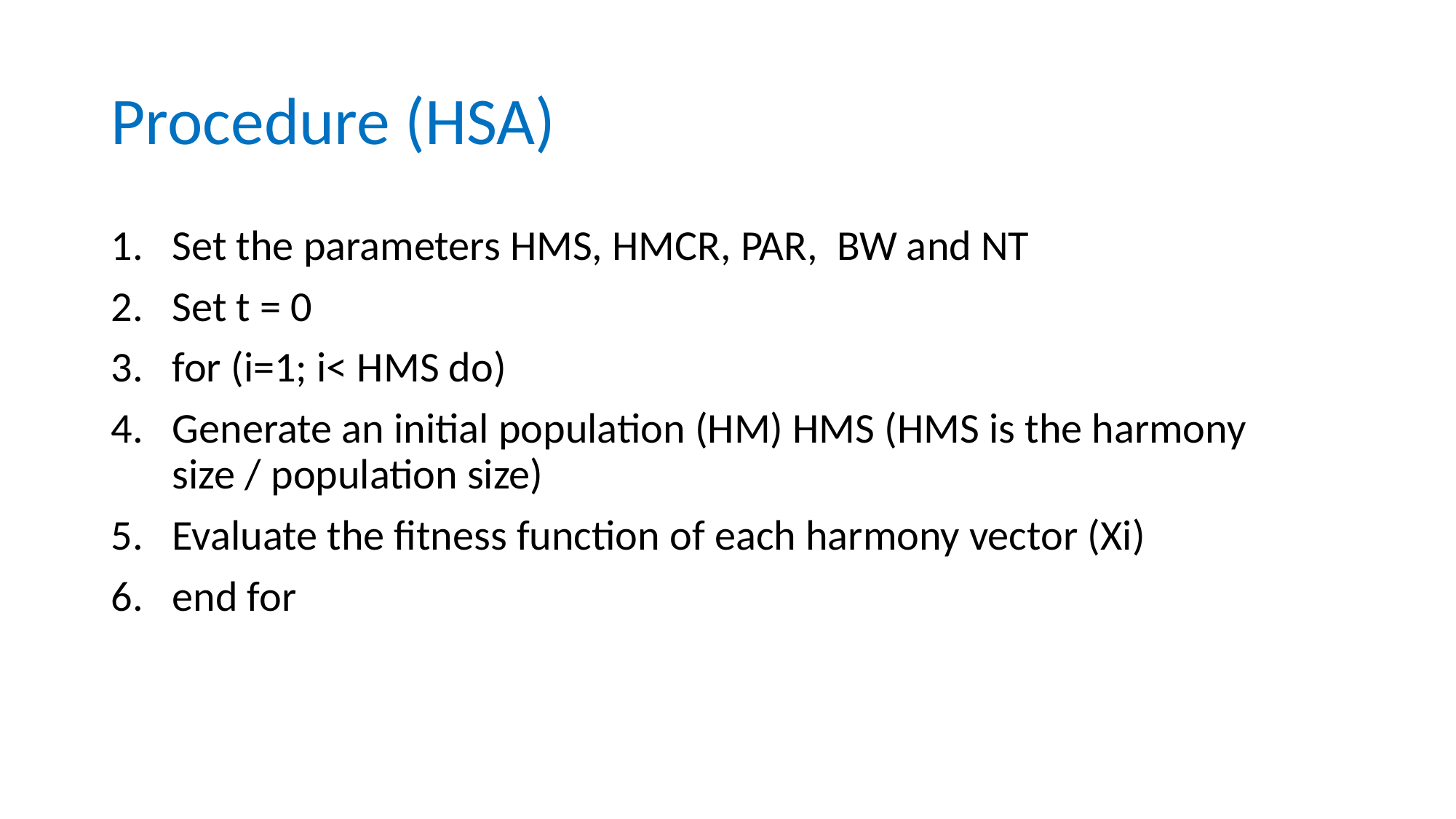

# Procedure (HSA)
Set the parameters HMS, HMCR, PAR,  BW and NT
Set t = 0
for (i=1; i< HMS do)
Generate an initial population (HM) HMS (HMS is the harmony size / population size)
Evaluate the fitness function of each harmony vector (Xi)
end for